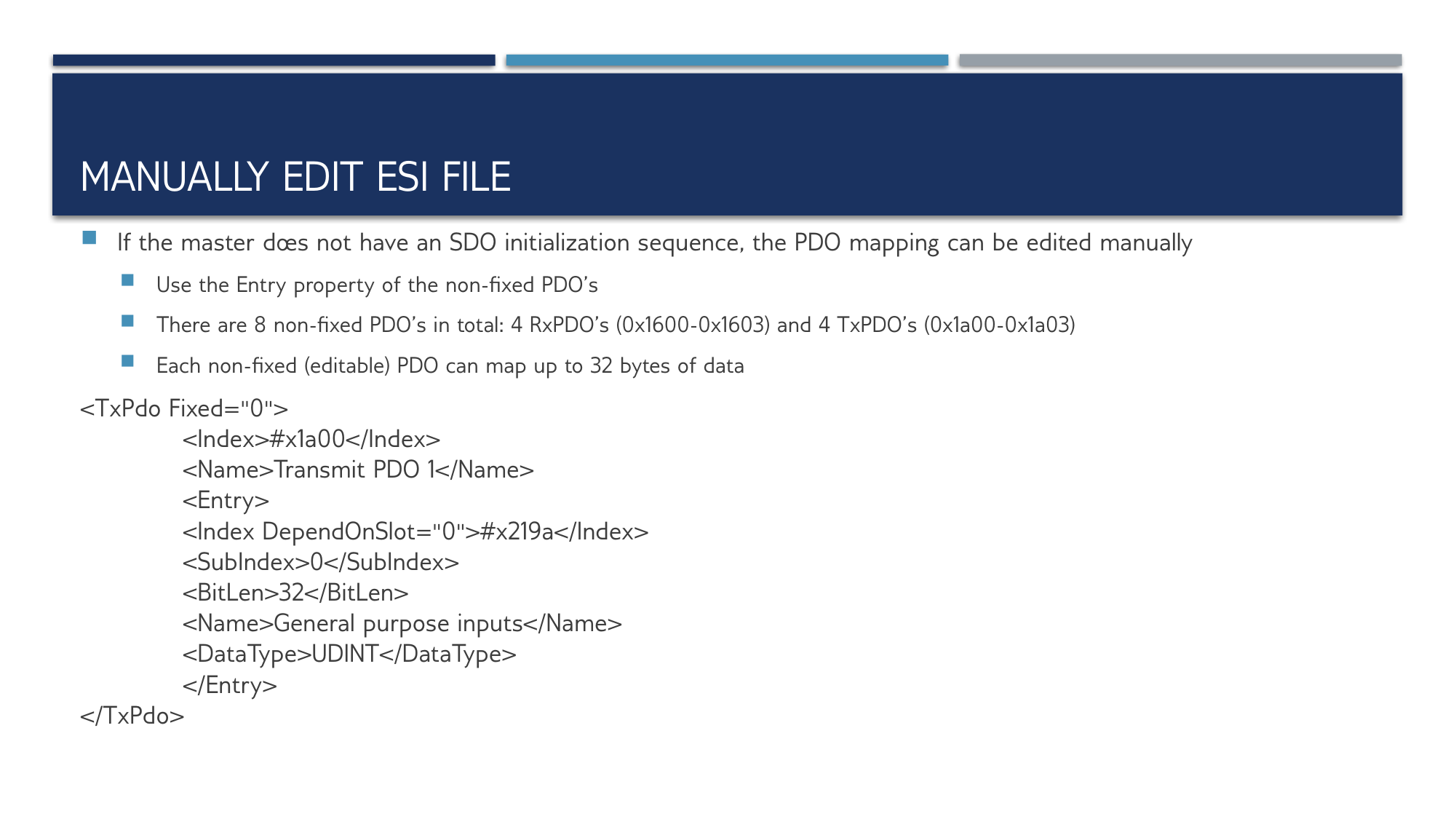

# Manually edit esi file
If the master does not have an SDO initialization sequence, the PDO mapping can be edited manually
Use the Entry property of the non-fixed PDO’s
There are 8 non-fixed PDO’s in total: 4 RxPDO’s (0x1600-0x1603) and 4 TxPDO’s (0x1a00-0x1a03)
Each non-fixed (editable) PDO can map up to 32 bytes of data
<TxPdo Fixed="0">
	<Index>#x1a00</Index>
	<Name>Transmit PDO 1</Name>
	<Entry>
		<Index DependOnSlot="0">#x219a</Index>
		<SubIndex>0</SubIndex>
		<BitLen>32</BitLen>
		<Name>General purpose inputs</Name>
		<DataType>UDINT</DataType>
	</Entry>
</TxPdo>